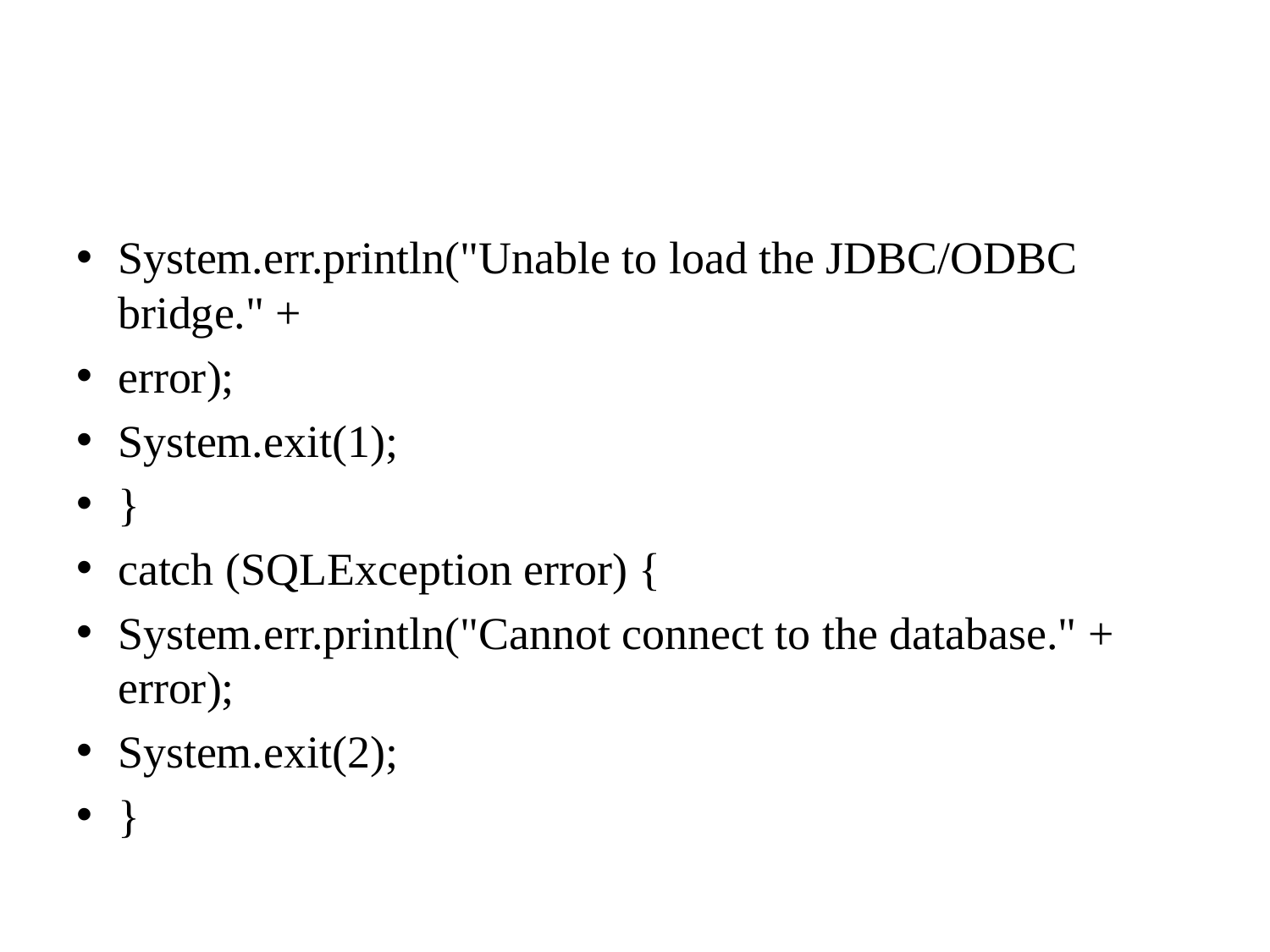

System.err.println("Unable to load the JDBC/ODBC bridge." +
error);
System.exit(1);
}
catch (SQLException error) {
System.err.println("Cannot connect to the database." + error);
System.exit(2);
}